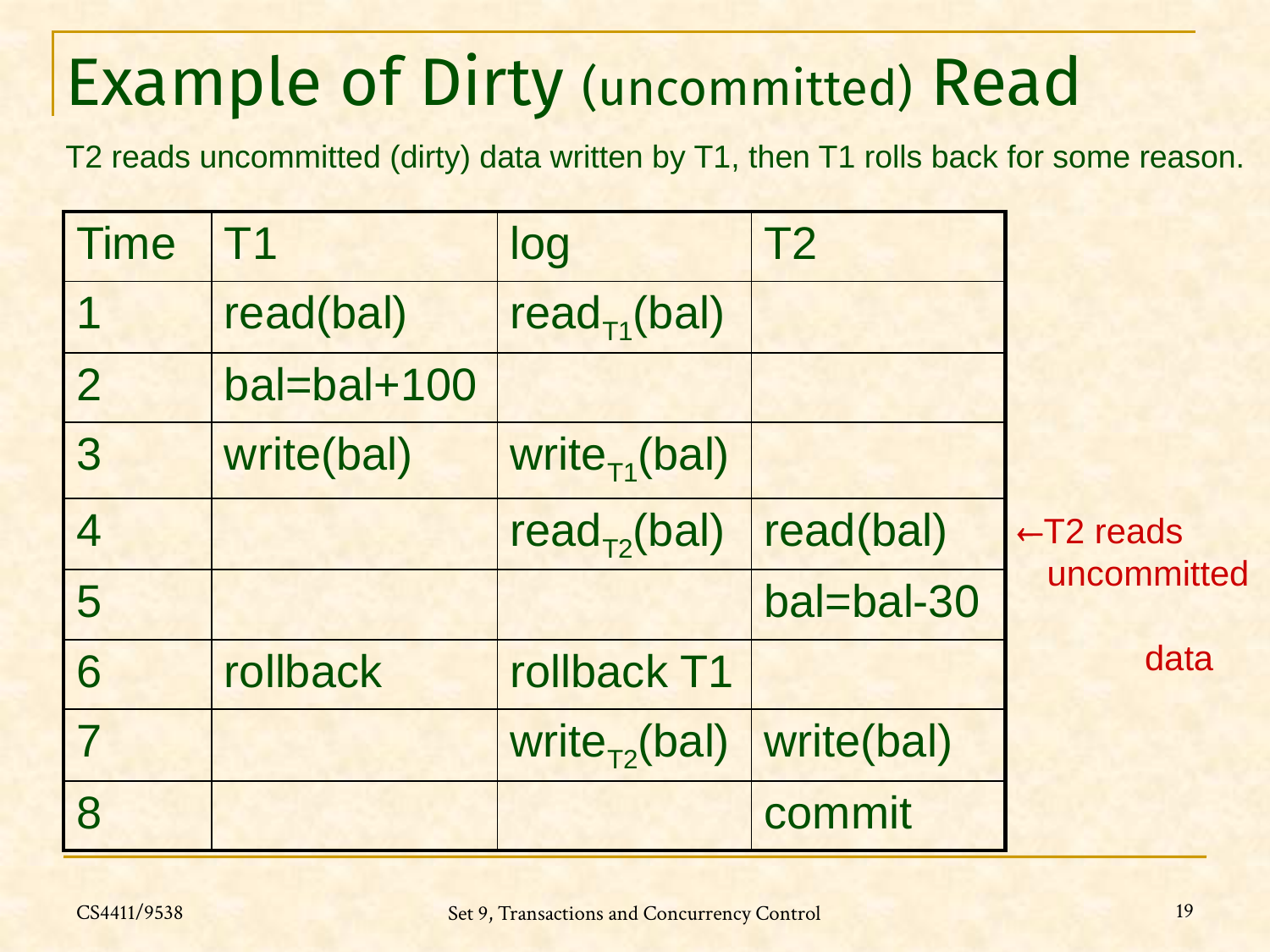

# Example of Dirty (uncommitted) Read
T2 reads uncommitted (dirty) data written by T1, then T1 rolls back for some reason.
| Time | T1 | log | T2 |
| --- | --- | --- | --- |
| 1 | read(bal) | readT1(bal) |  |
| 2 | bal=bal+100 |  |  |
| 3 | write(bal) | writeT1(bal) |  |
| 4 |  | readT2(bal) | read(bal) |
| 5 |  |  | bal=bal-30 |
| 6 | rollback | rollback T1 |  |
| 7 |  | writeT2(bal) | write(bal) |
| 8 |  |  | commit |
←T2 reads
   uncommitted                                 	data
CS4411/9538
19
Set 9, Transactions and Concurrency Control